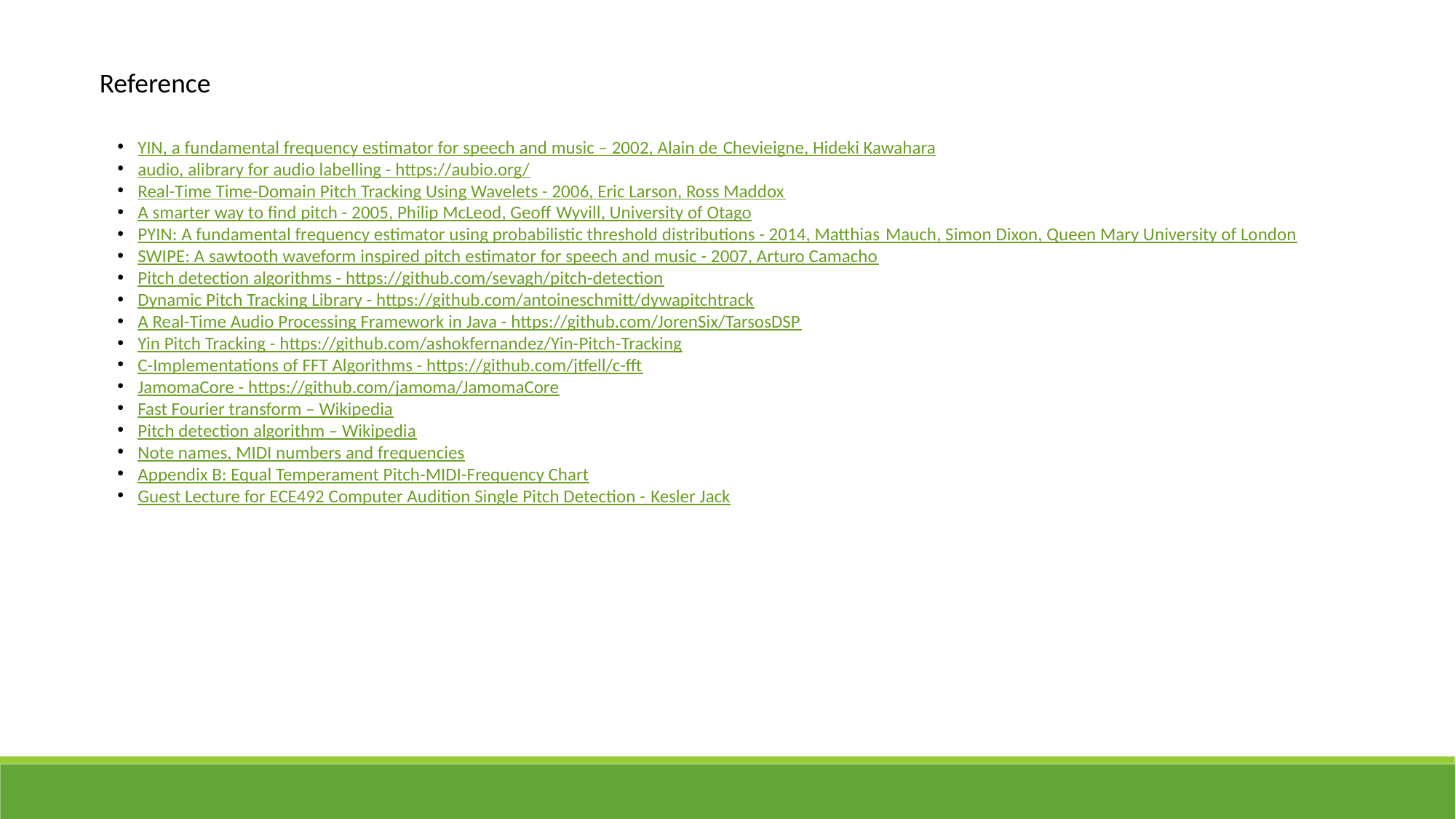

Reference
YIN, a fundamental frequency estimator for speech and music – 2002, Alain de Chevieigne, Hideki Kawahara
audio, alibrary for audio labelling - https://aubio.org/
Real-Time Time-Domain Pitch Tracking Using Wavelets - 2006, Eric Larson, Ross Maddox
A smarter way to find pitch - 2005, Philip McLeod, Geoff Wyvill, University of Otago
PYIN: A fundamental frequency estimator using probabilistic threshold distributions - 2014, Matthias Mauch, Simon Dixon, Queen Mary University of London
SWIPE: A sawtooth waveform inspired pitch estimator for speech and music - 2007, Arturo Camacho
Pitch detection algorithms - https://github.com/sevagh/pitch-detection
Dynamic Pitch Tracking Library - https://github.com/antoineschmitt/dywapitchtrack
A Real-Time Audio Processing Framework in Java - https://github.com/JorenSix/TarsosDSP
Yin Pitch Tracking - https://github.com/ashokfernandez/Yin-Pitch-Tracking
C-Implementations of FFT Algorithms - https://github.com/jtfell/c-fft
JamomaCore - https://github.com/jamoma/JamomaCore
Fast Fourier transform – Wikipedia
Pitch detection algorithm – Wikipedia
Note names, MIDI numbers and frequencies
Appendix B: Equal Temperament Pitch-MIDI-Frequency Chart
Guest Lecture for ECE492 Computer Audition Single Pitch Detection - Kesler Jack